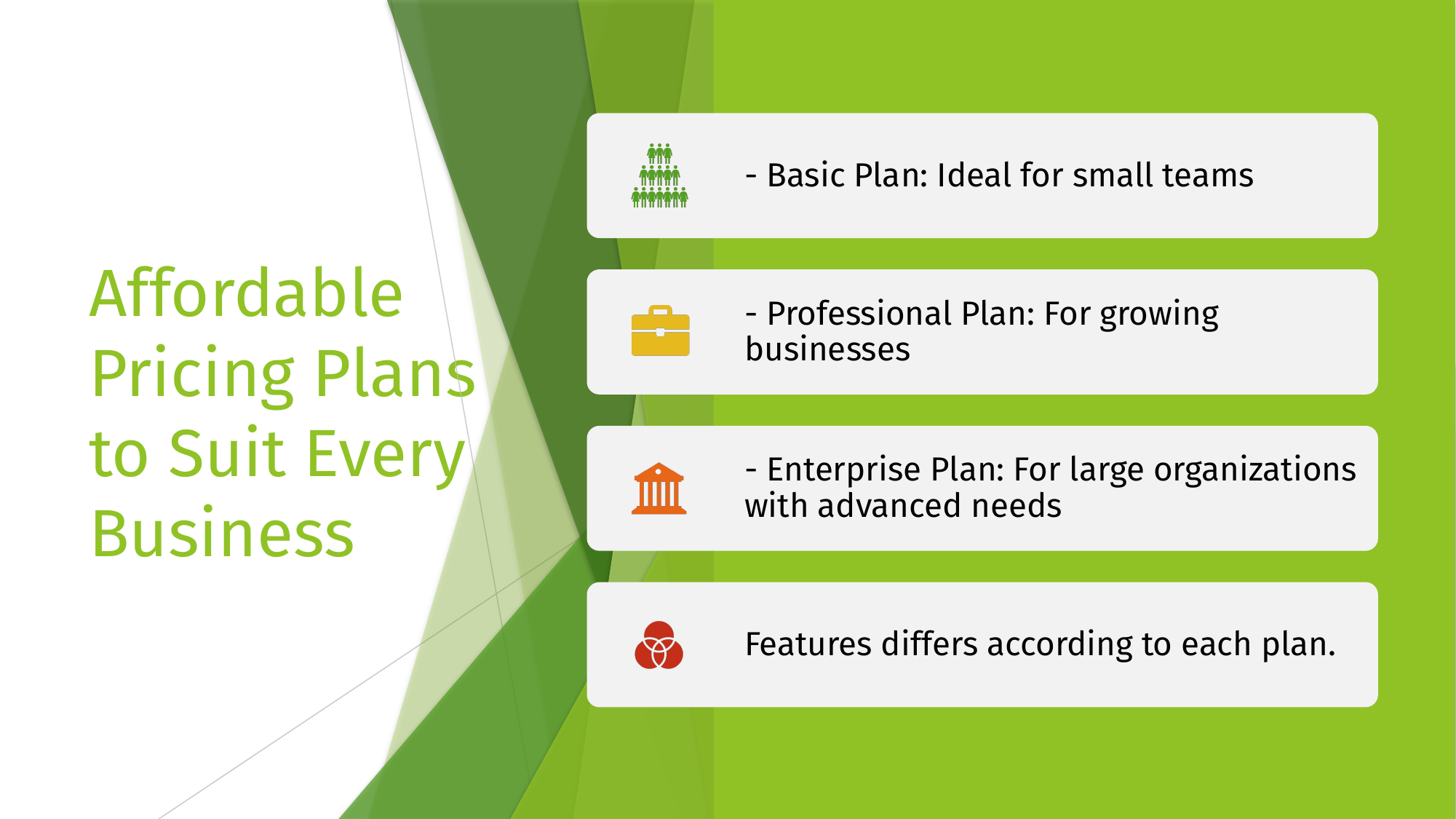

- Basic Plan: Ideal for small teams
- Professional Plan: For growing businesses
- Enterprise Plan: For large organizations with advanced needs
Features differs according to each plan.
# Affordable Pricing Plans to Suit Every Business